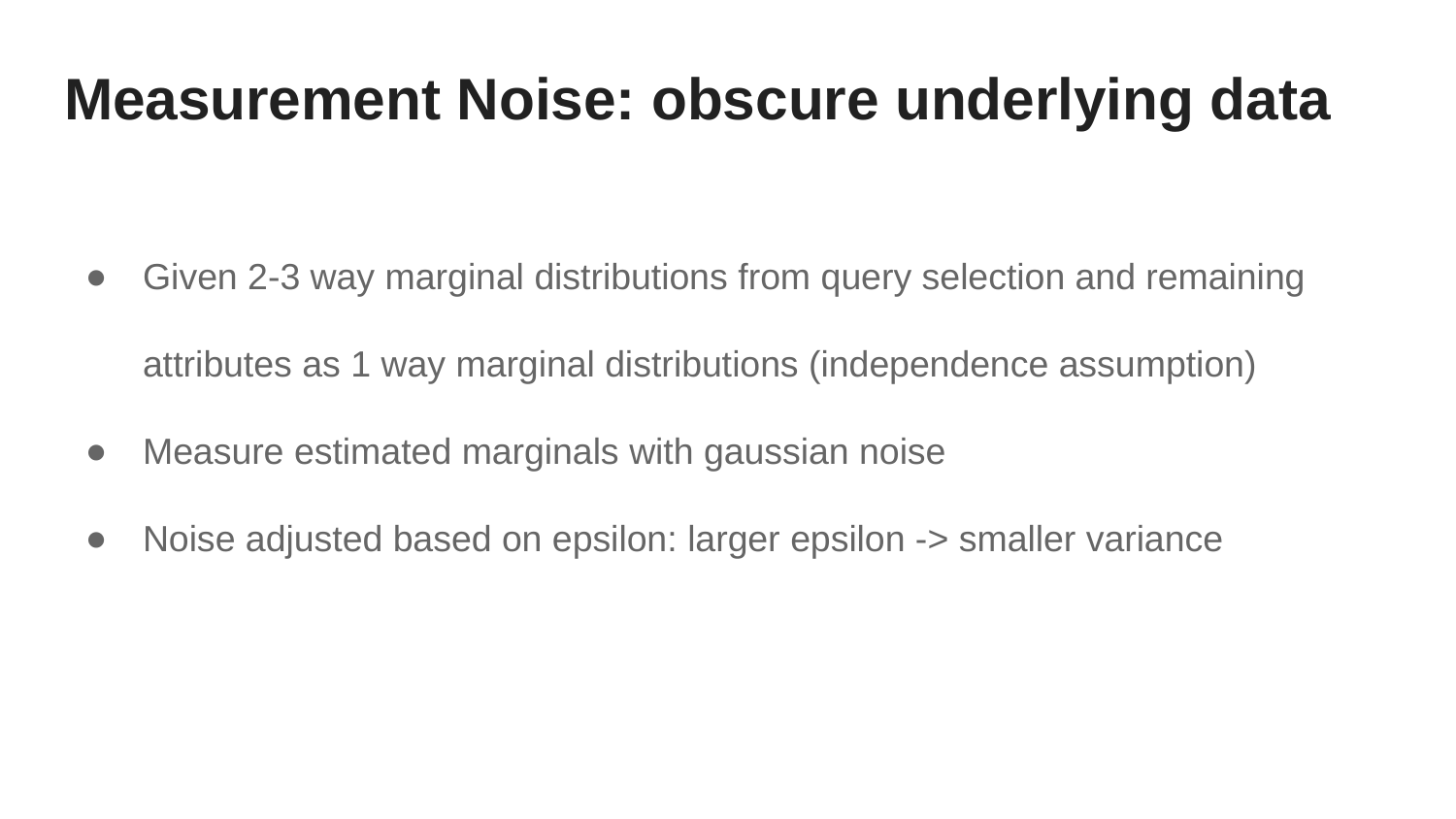

# Measurement Noise: obscure underlying data
Given 2-3 way marginal distributions from query selection and remaining attributes as 1 way marginal distributions (independence assumption)
Measure estimated marginals with gaussian noise
Noise adjusted based on epsilon: larger epsilon -> smaller variance